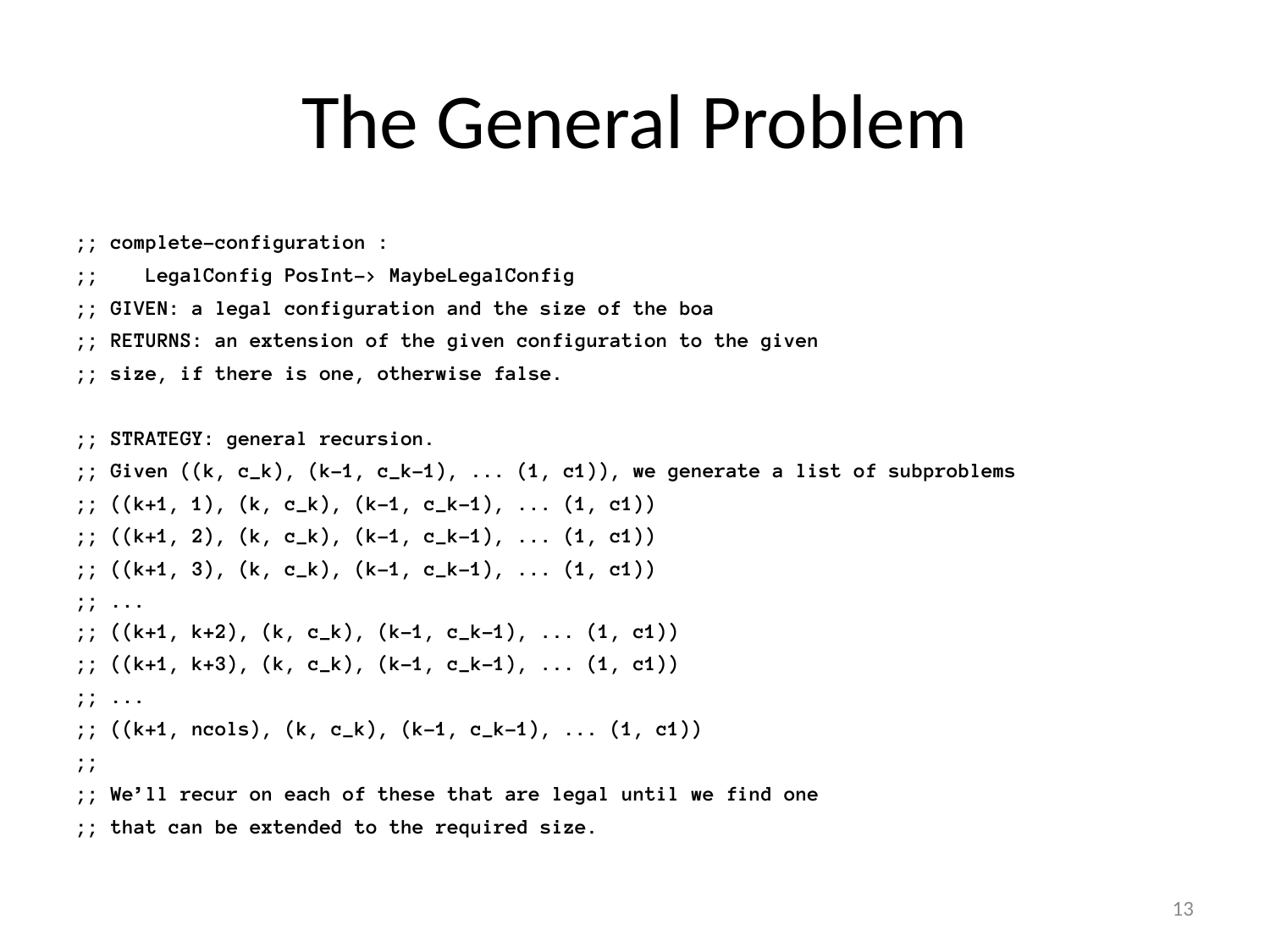

# The General Problem
;; complete-configuration :
;;    LegalConfig PosInt-> MaybeLegalConfig
;; GIVEN: a legal configuration and the size of the boa
;; RETURNS: an extension of the given configuration to the given
;; size, if there is one, otherwise false.

;; STRATEGY: general recursion.
;; Given ((k, c_k), (k-1, c_k-1), ... (1, c1)), we generate a list of subproblems
;; ((k+1, 1), (k, c_k), (k-1, c_k-1), ... (1, c1))
;; ((k+1, 2), (k, c_k), (k-1, c_k-1), ... (1, c1))
;; ((k+1, 3), (k, c_k), (k-1, c_k-1), ... (1, c1))
;; ...
;; ((k+1, k+2), (k, c_k), (k-1, c_k-1), ... (1, c1))
;; ((k+1, k+3), (k, c_k), (k-1, c_k-1), ... (1, c1))
;; ...
;; ((k+1, ncols), (k, c_k), (k-1, c_k-1), ... (1, c1))
;;
;; We’ll recur on each of these that are legal until we find one
;; that can be extended to the required size.

13